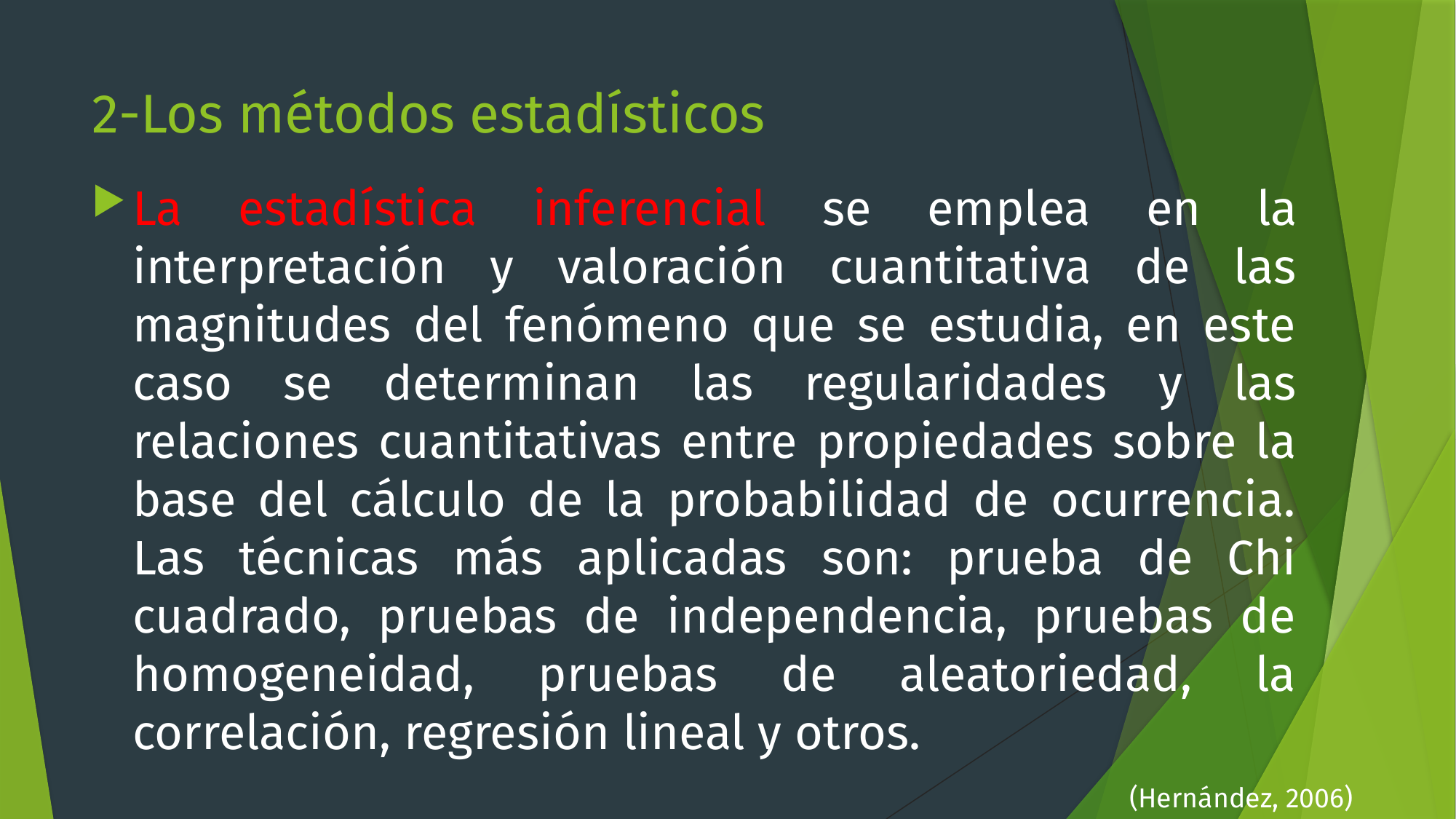

# 2-Los métodos estadísticos
La estadística inferencial se emplea en la interpretación y valoración cuantitativa de las magnitudes del fenómeno que se estudia, en este caso se determinan las regularidades y las relaciones cuantitativas entre propiedades sobre la base del cálculo de la probabilidad de ocurrencia. Las técnicas más aplicadas son: prueba de Chi cuadrado, pruebas de independencia, pruebas de homogeneidad, pruebas de aleatoriedad, la correlación, regresión lineal y otros.
(Hernández, 2006)